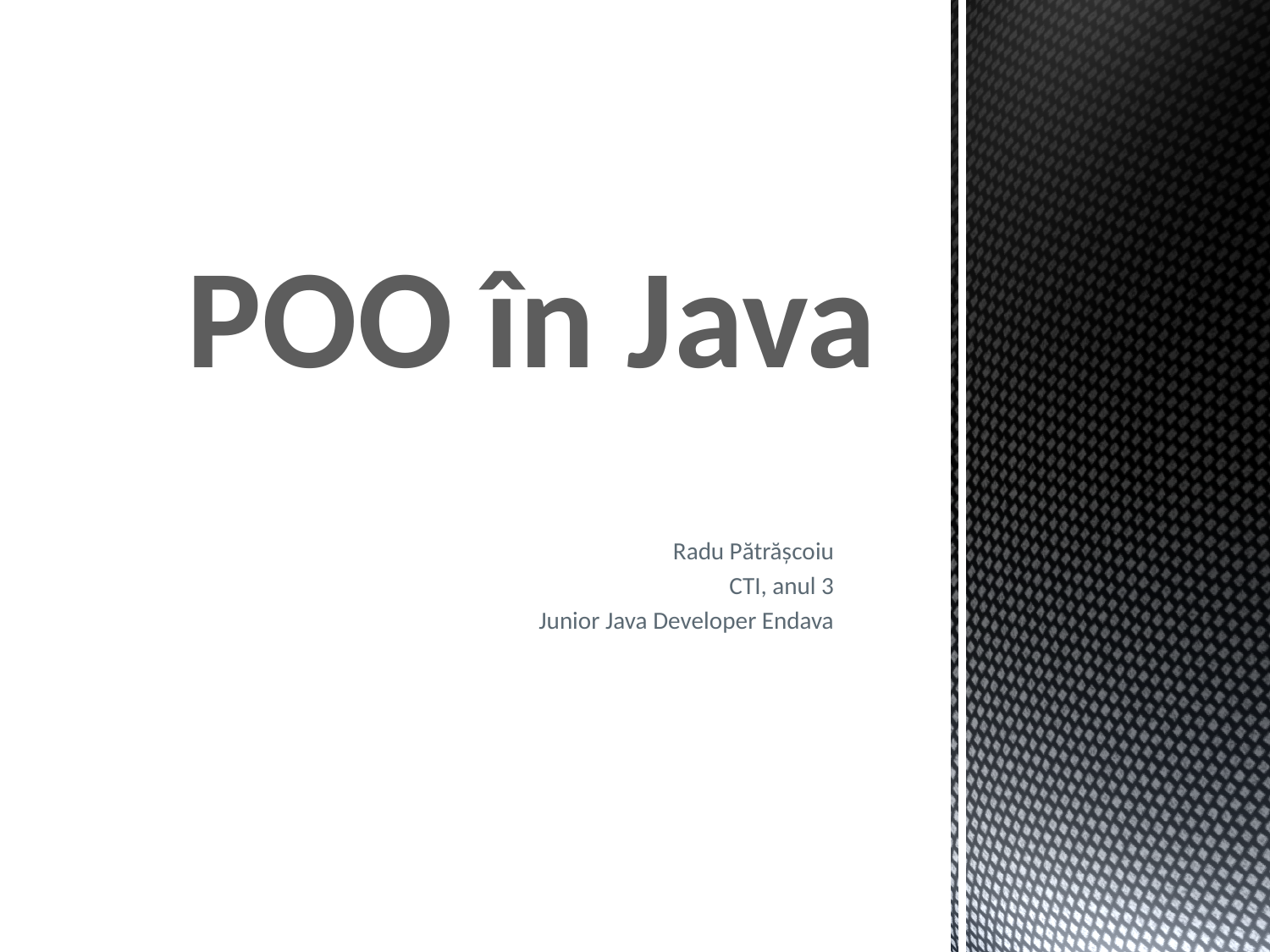

# POO în Java
Radu Pătrășcoiu
CTI, anul 3
Junior Java Developer Endava